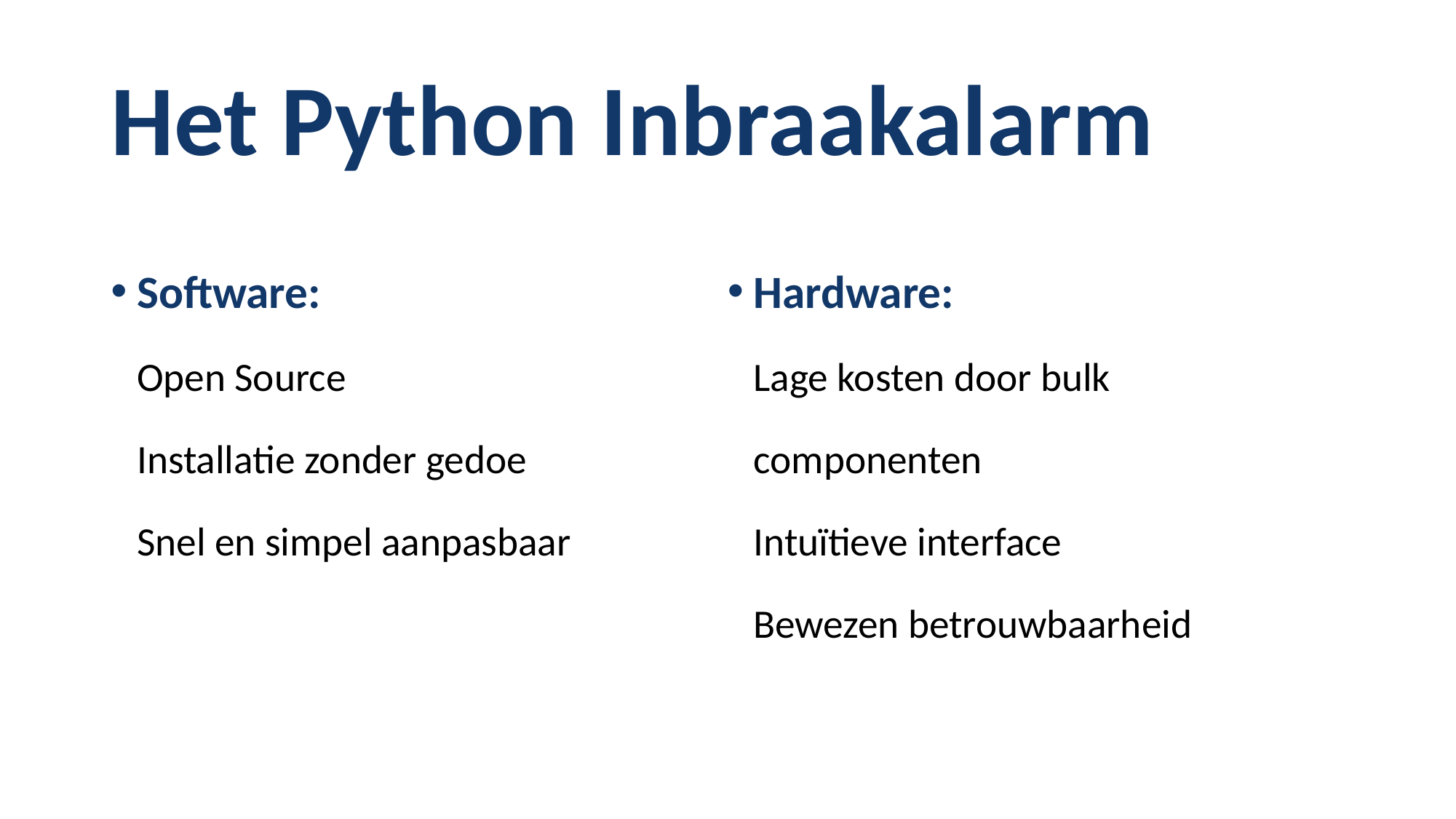

# Het Python Inbraakalarm
Software:
Open Source
Installatie zonder gedoe
Snel en simpel aanpasbaar
Hardware:
Lage kosten door bulk componenten
Intuïtieve interface
Bewezen betrouwbaarheid